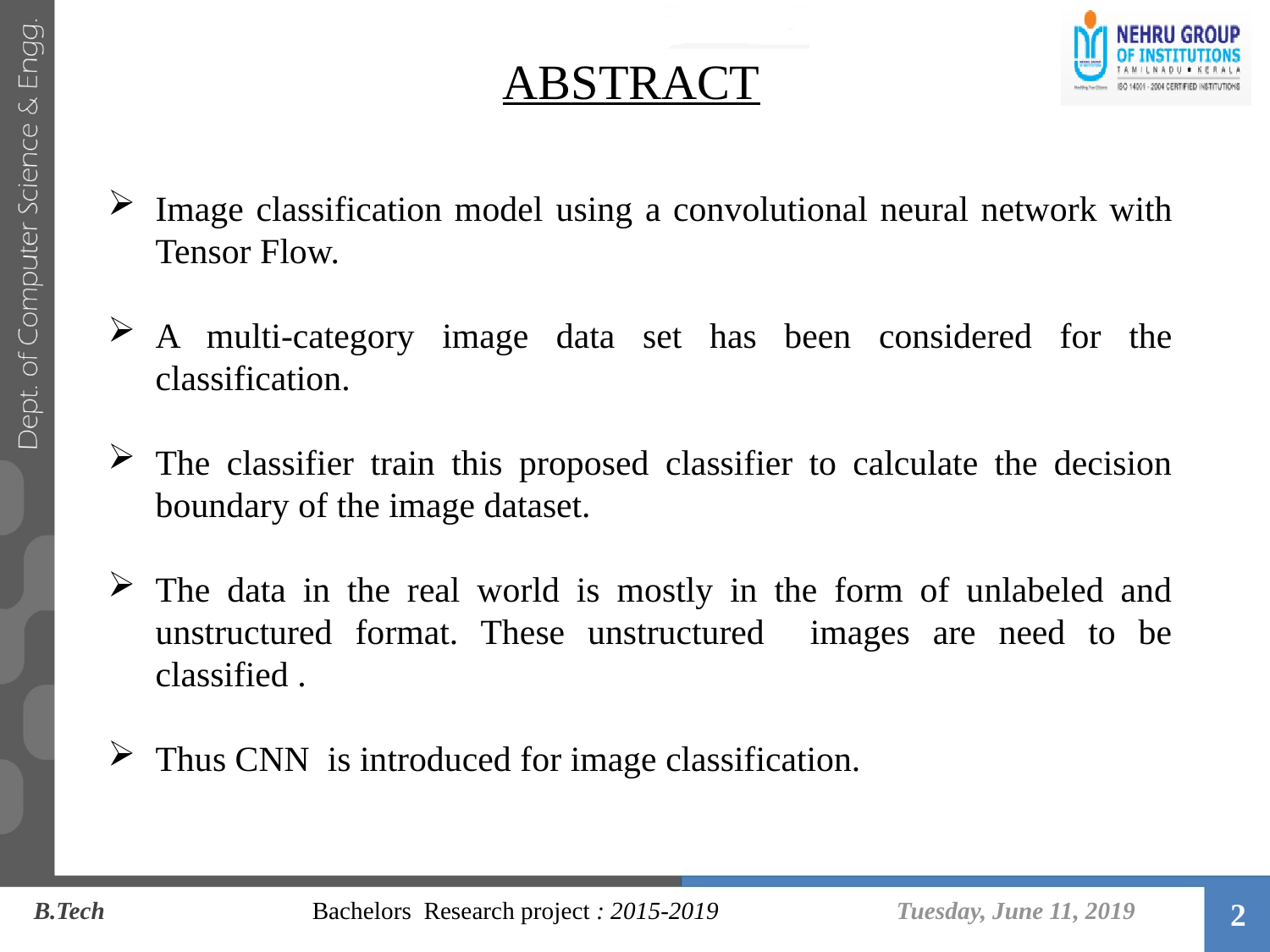

# ABSTRACT
Image classification model using a convolutional neural network with Tensor Flow.

A multi-category image data set has been considered for the classification.

The classifier train this proposed classifier to calculate the decision boundary of the image dataset.

The data in the real world is mostly in the form of unlabeled and unstructured format. These unstructured  images are need to be classified .

Thus CNN  is introduced for image classification.
Tuesday, June 11, 2019
B.Tech 		    Bachelors  Research project : 2015-2019
2